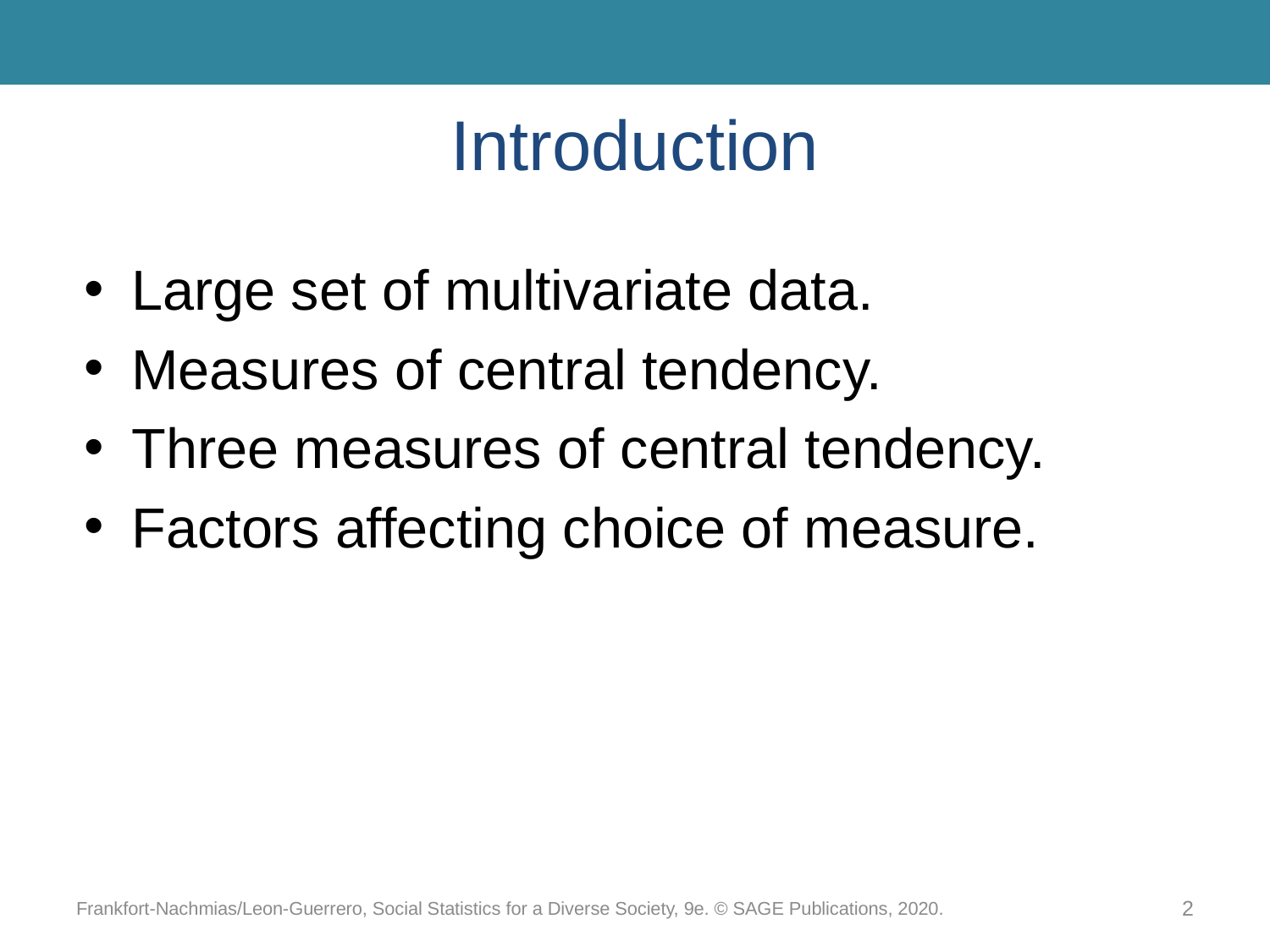

# Introduction
Large set of multivariate data.
Measures of central tendency.
Three measures of central tendency.
Factors affecting choice of measure.
Frankfort-Nachmias/Leon-Guerrero, Social Statistics for a Diverse Society, 9e. © SAGE Publications, 2020.
2